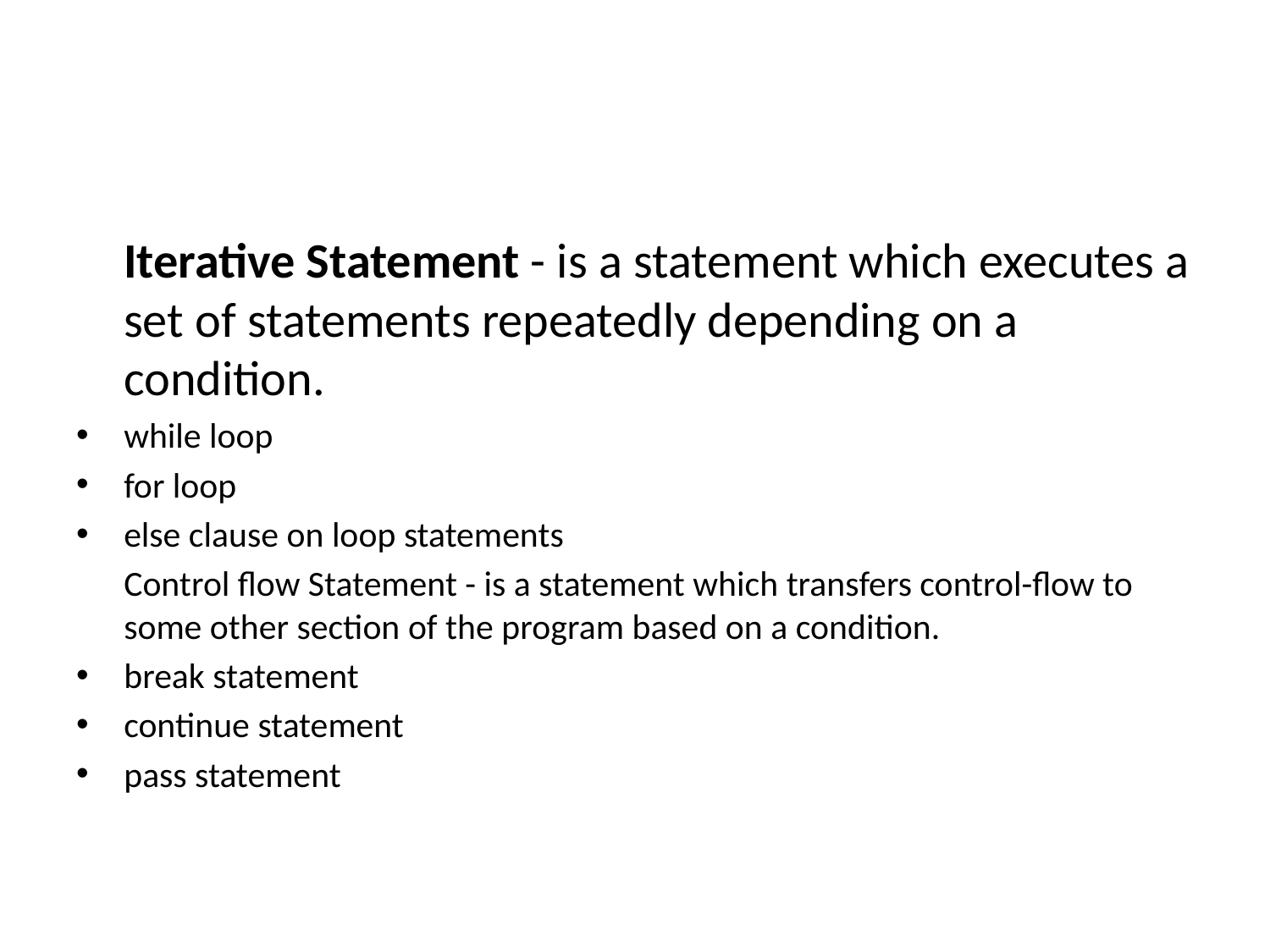

#
	Iterative Statement - is a statement which executes a set of statements repeatedly depending on a condition.
while loop
for loop
else clause on loop statements
	Control flow Statement - is a statement which transfers control-flow to some other section of the program based on a condition.
break statement
continue statement
pass statement